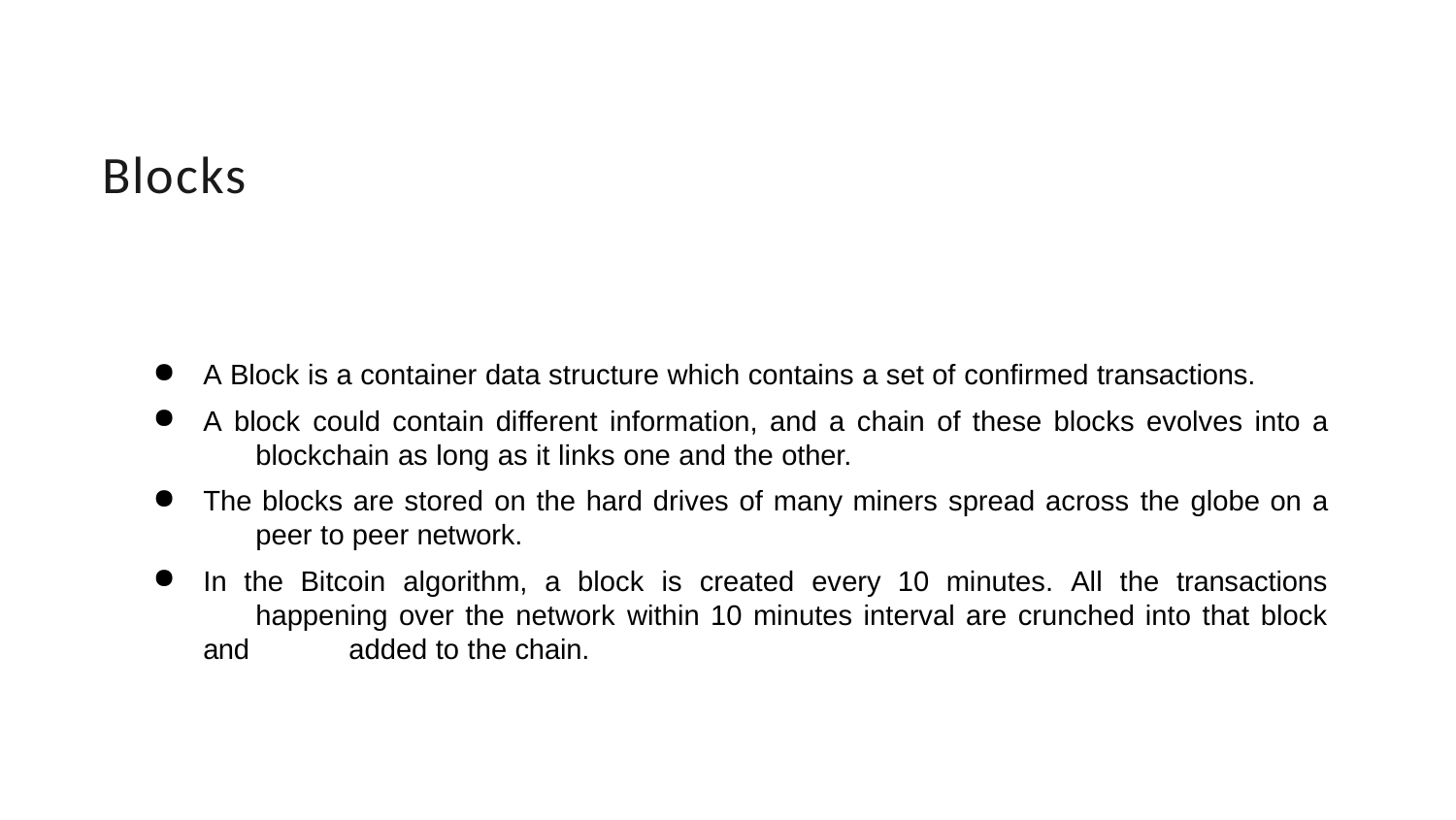

# Blocks
A Block is a container data structure which contains a set of confirmed transactions.
A block could contain different information, and a chain of these blocks evolves into a 	blockchain as long as it links one and the other.
The blocks are stored on the hard drives of many miners spread across the globe on a 	peer to peer network.
In the Bitcoin algorithm, a block is created every 10 minutes. All the transactions 	happening over the network within 10 minutes interval are crunched into that block and 	added to the chain.